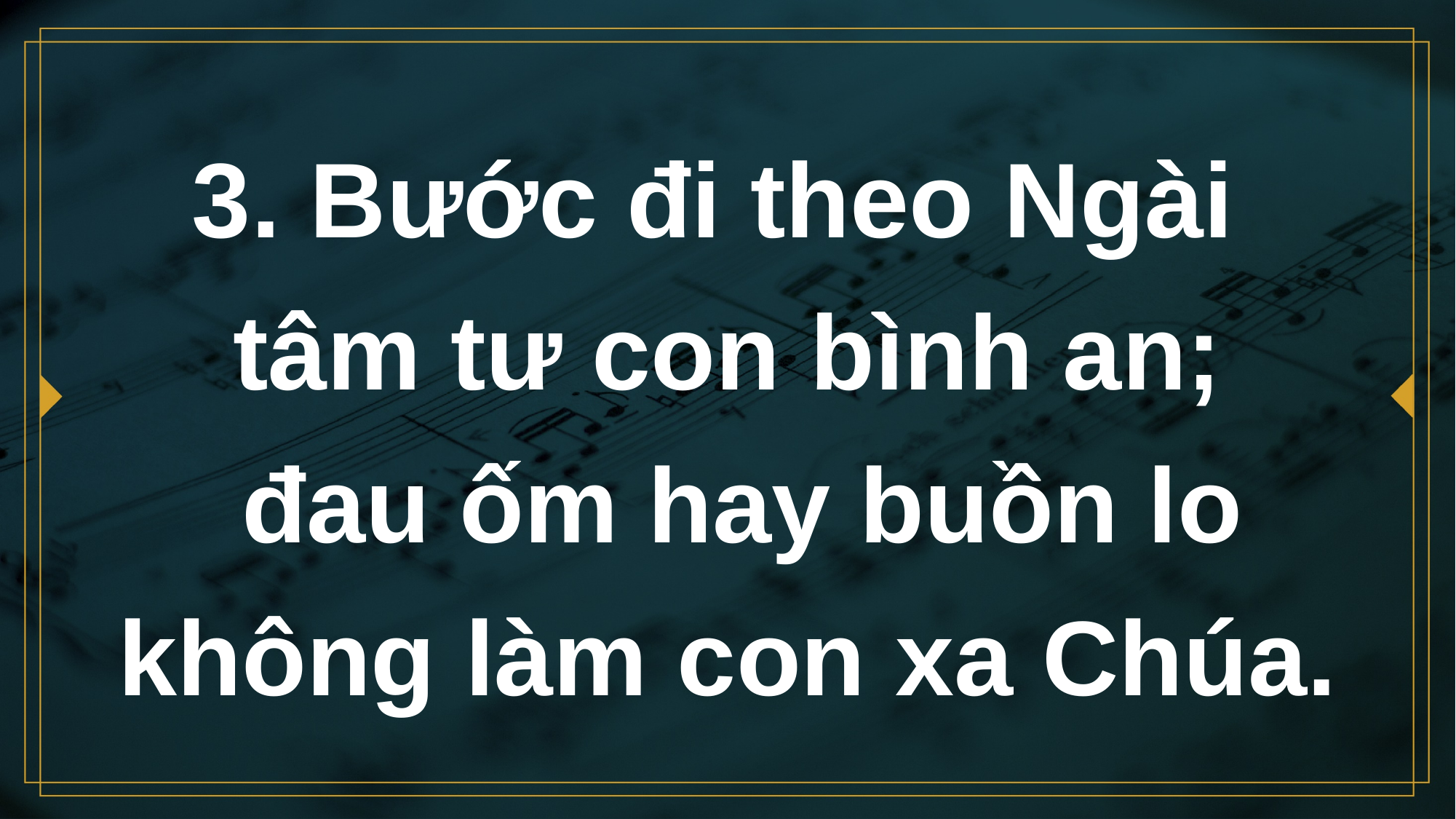

# 3. Bước đi theo Ngài tâm tư con bình an; đau ốm hay buồn lo không làm con xa Chúa.